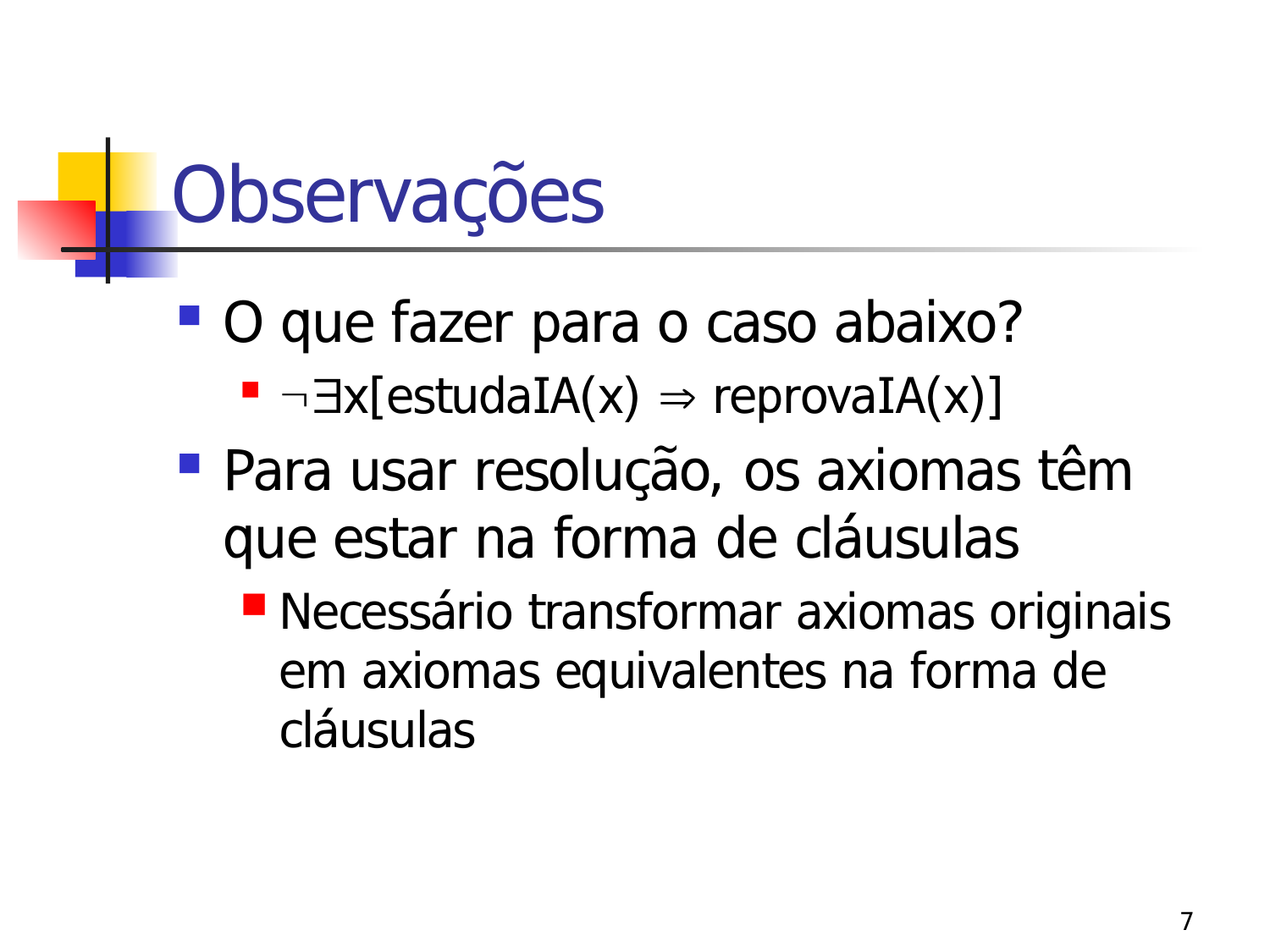

# Observações
O que fazer para o caso abaixo?
¬∃x[estudaIA(x) ⇒ reprovaIA(x)]
Para usar resolução, os axiomas têm que estar na forma de cláusulas
Necessário transformar axiomas originais em axiomas equivalentes na forma de cláusulas
7